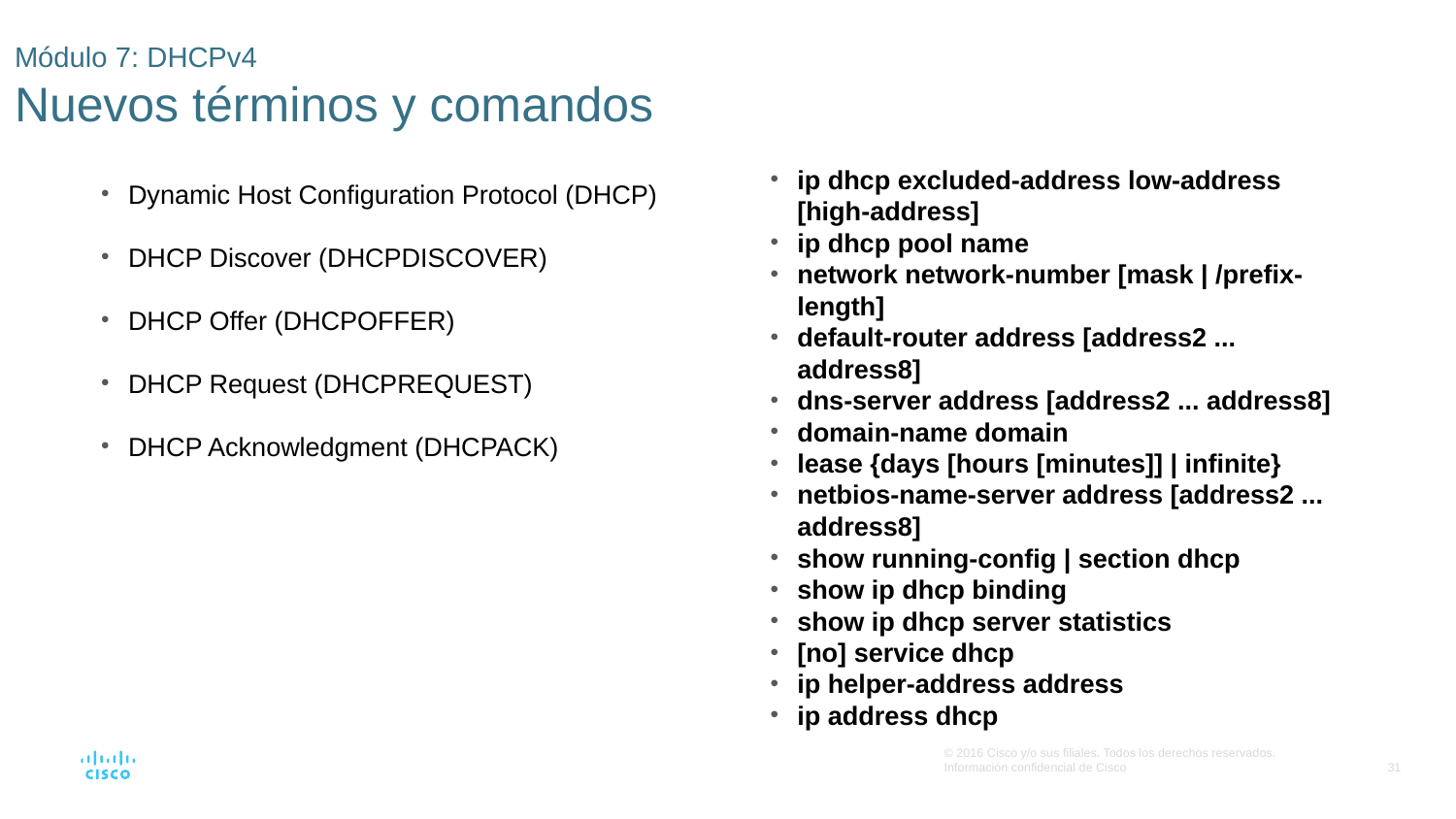

# Módulo 7: DHCPv4 Nuevos términos y comandos
ip dhcp excluded-address low-address [high-address]
ip dhcp pool name
network network-number [mask | /prefix-length]
default-router address [address2 ... address8]
dns-server address [address2 ... address8]
domain-name domain
lease {days [hours [minutes]] | infinite}
netbios-name-server address [address2 ... address8]
show running-config | section dhcp
show ip dhcp binding
show ip dhcp server statistics
[no] service dhcp
ip helper-address address
ip address dhcp
Dynamic Host Configuration Protocol (DHCP)

DHCP Discover (DHCPDISCOVER)

DHCP Offer (DHCPOFFER)

DHCP Request (DHCPREQUEST)

DHCP Acknowledgment (DHCPACK)